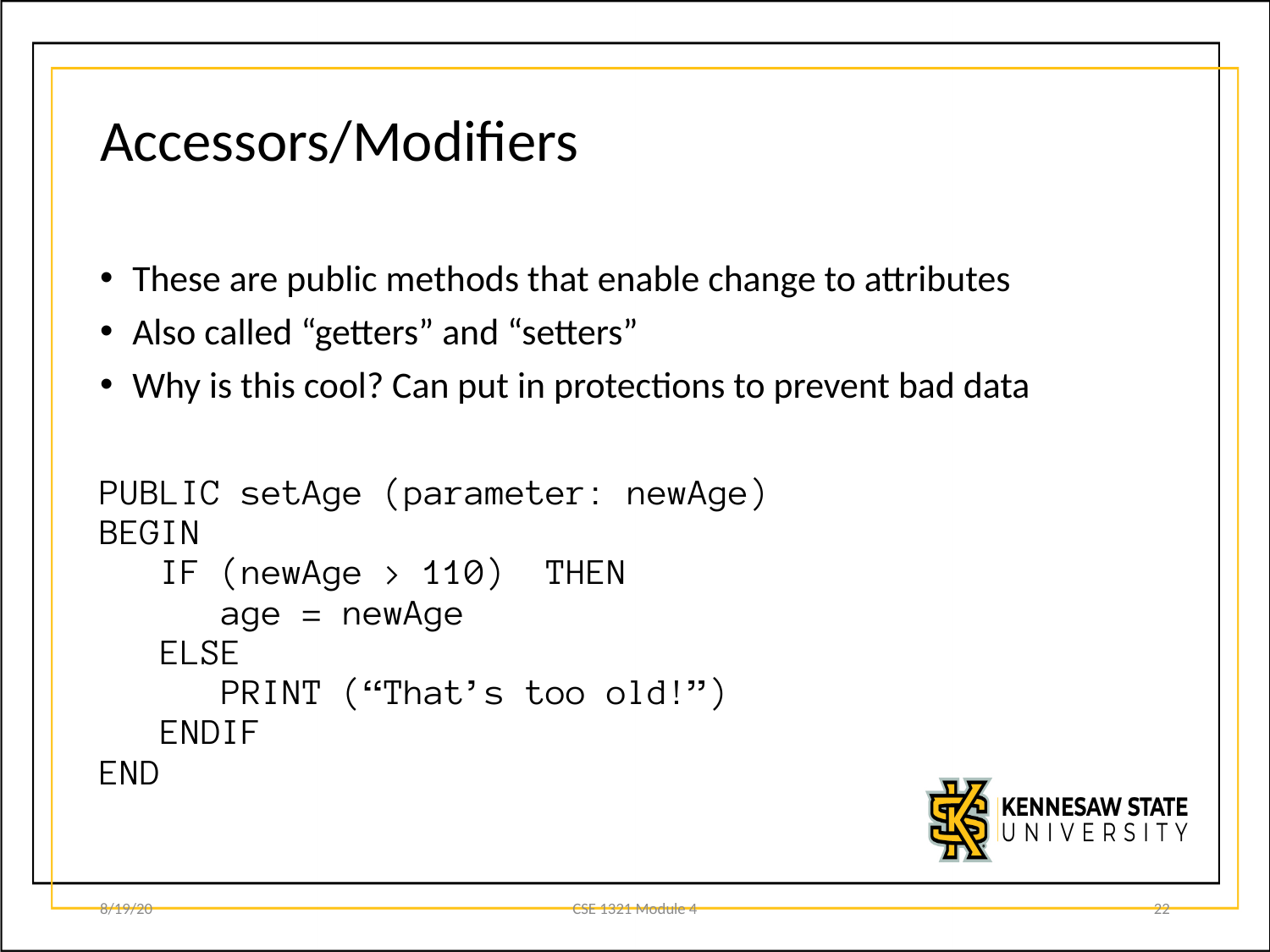

# Accessors/Modifiers
 These are public methods that enable change to attributes
 Also called “getters” and “setters”
 Why is this cool? Can put in protections to prevent bad data

PUBLIC setAge (parameter: newAge)
BEGIN
   IF (newAge > 110)  THEN
      age = newAge
   ELSE
      PRINT (“That’s too old!”)
   ENDIF
END
8/19/20
CSE 1321 Module 4
22